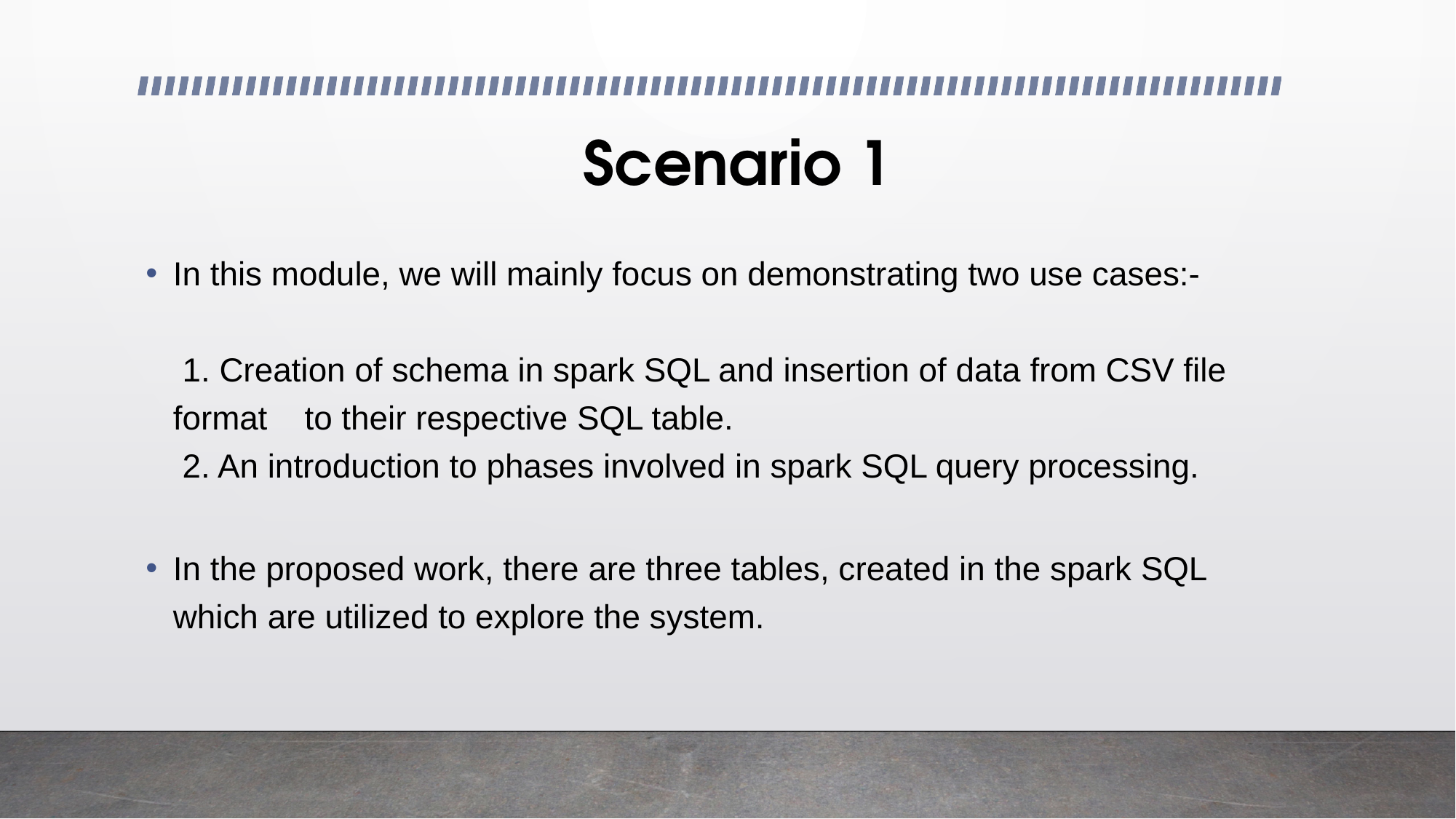

# Scenario 1
In this module, we will mainly focus on demonstrating two use cases:-
 1. Creation of schema in spark SQL and insertion of data from CSV file format    to their respective SQL table.
 2. An introduction to phases involved in spark SQL query processing.
In the proposed work, there are three tables, created in the spark SQL which are utilized to explore the system.